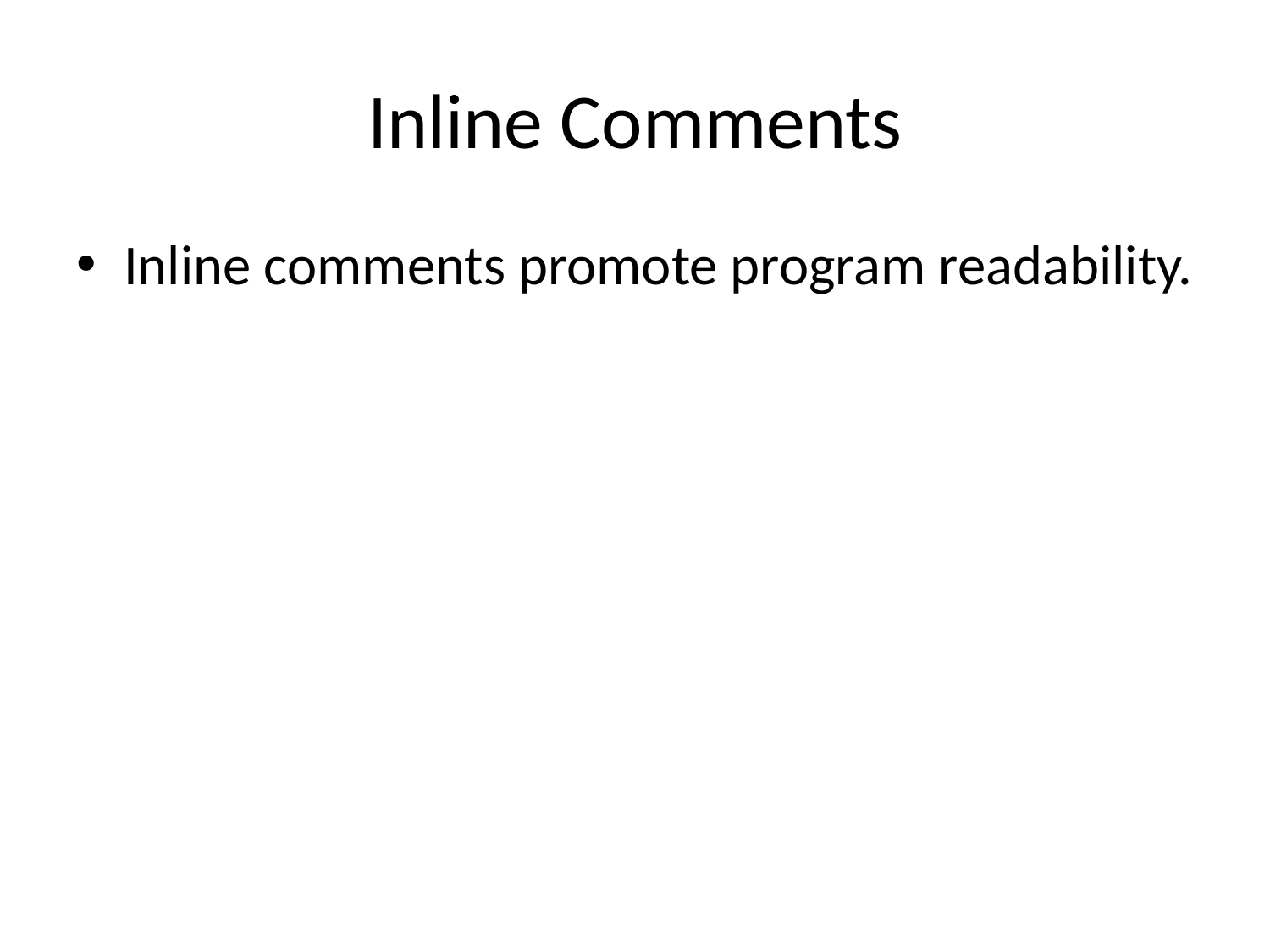

# Inline Comments
Inline comments promote program readability.